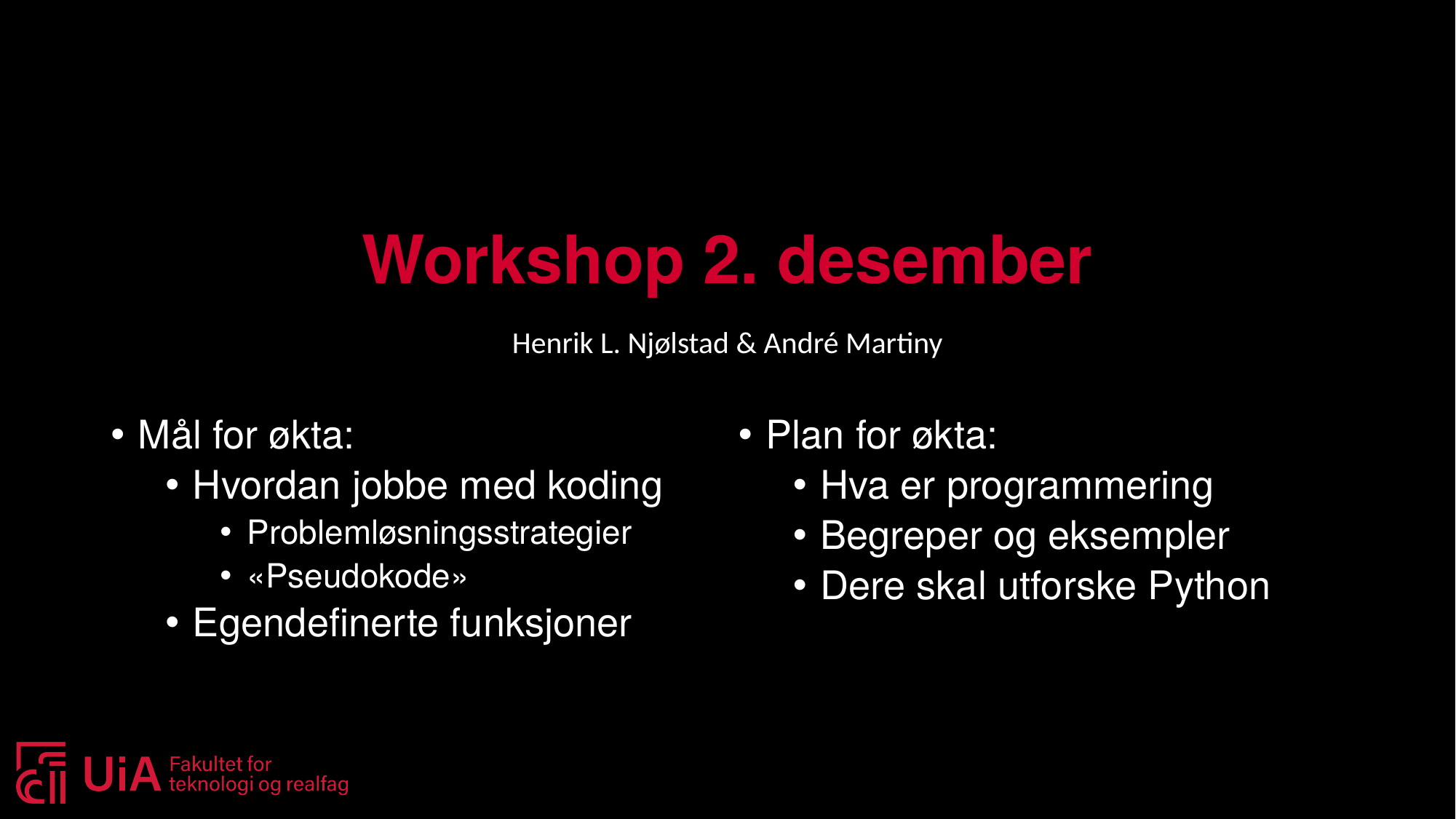

# Workshop 2. desember
Henrik L. Njølstad & André Martiny
Mål for økta:
Hvordan jobbe med koding
Problemløsningsstrategier
«Pseudokode»
Egendefinerte funksjoner
Plan for økta:
Hva er programmering
Begreper og eksempler
Dere skal utforske Python